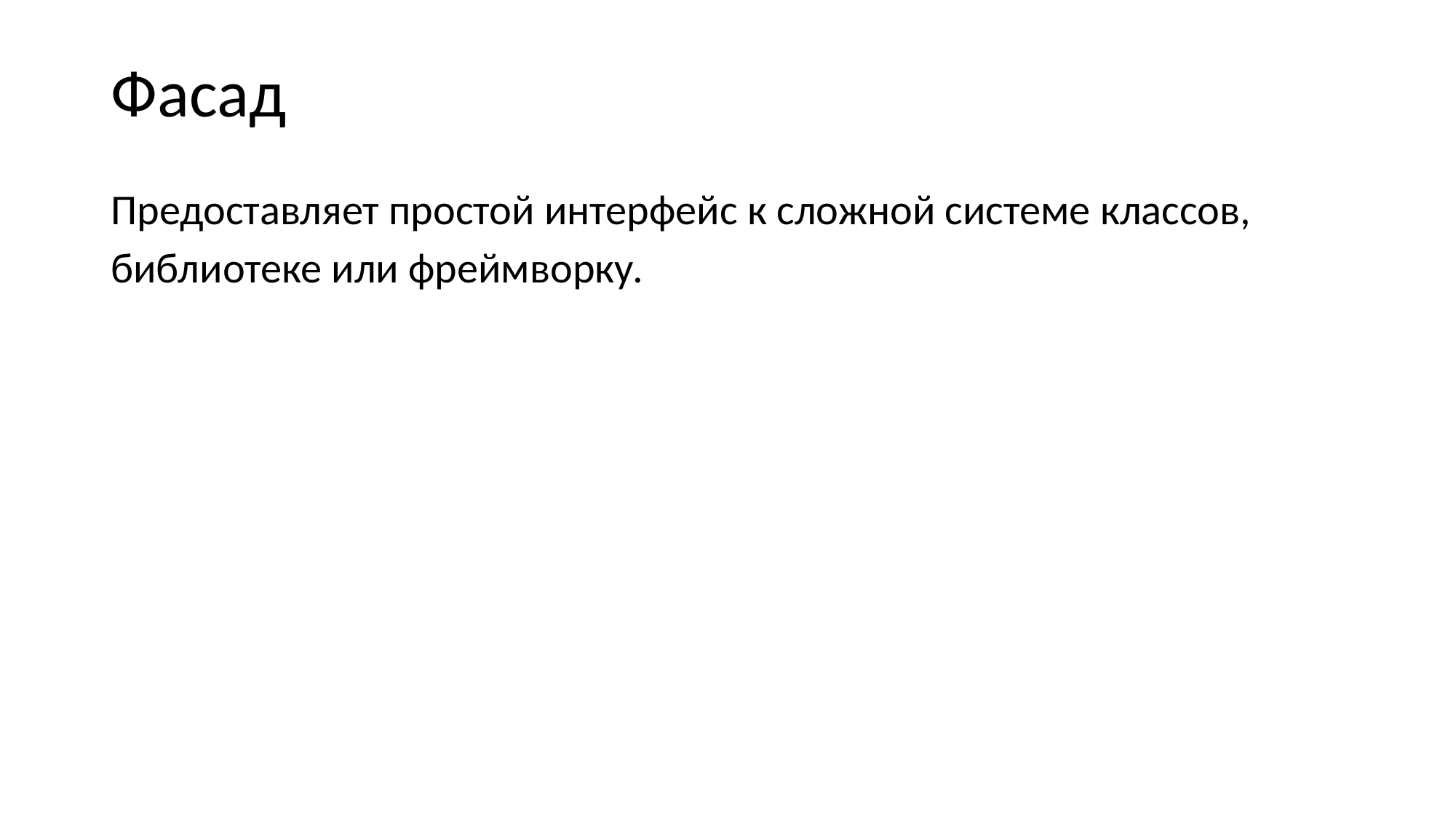

Фасад
Предоставляет простой интерфейс к сложной системе классов, библиотеке или фреймворку.